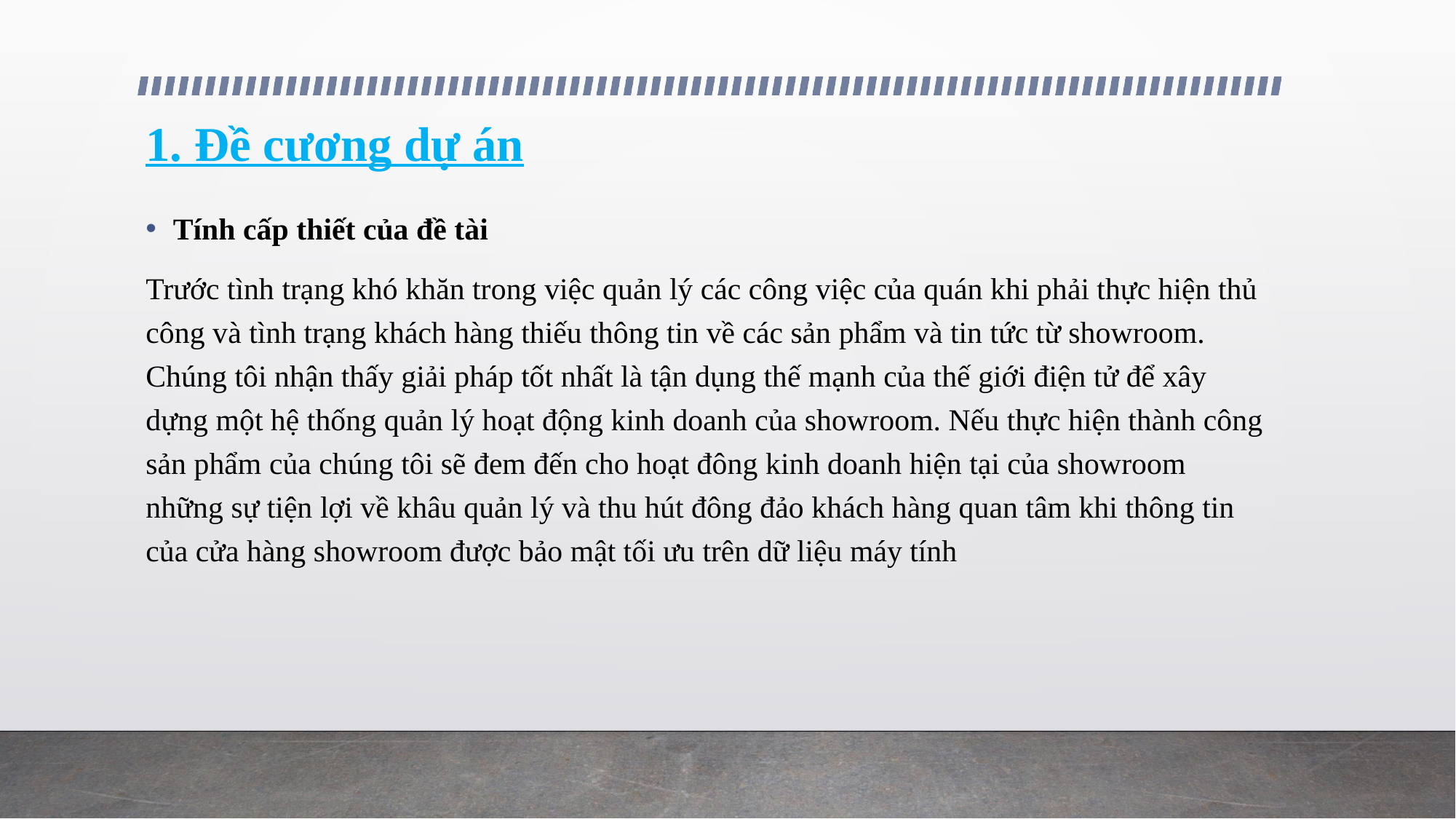

# 1. Đề cương dự án
Tính cấp thiết của đề tài
Trước tình trạng khó khăn trong việc quản lý các công việc của quán khi phải thực hiện thủ công và tình trạng khách hàng thiếu thông tin về các sản phẩm và tin tức từ showroom. Chúng tôi nhận thấy giải pháp tốt nhất là tận dụng thế mạnh của thế giới điện tử để xây dựng một hệ thống quản lý hoạt động kinh doanh của showroom. Nếu thực hiện thành công sản phẩm của chúng tôi sẽ đem đến cho hoạt đông kinh doanh hiện tại của showroom những sự tiện lợi về khâu quản lý và thu hút đông đảo khách hàng quan tâm khi thông tin của cửa hàng showroom được bảo mật tối ưu trên dữ liệu máy tính